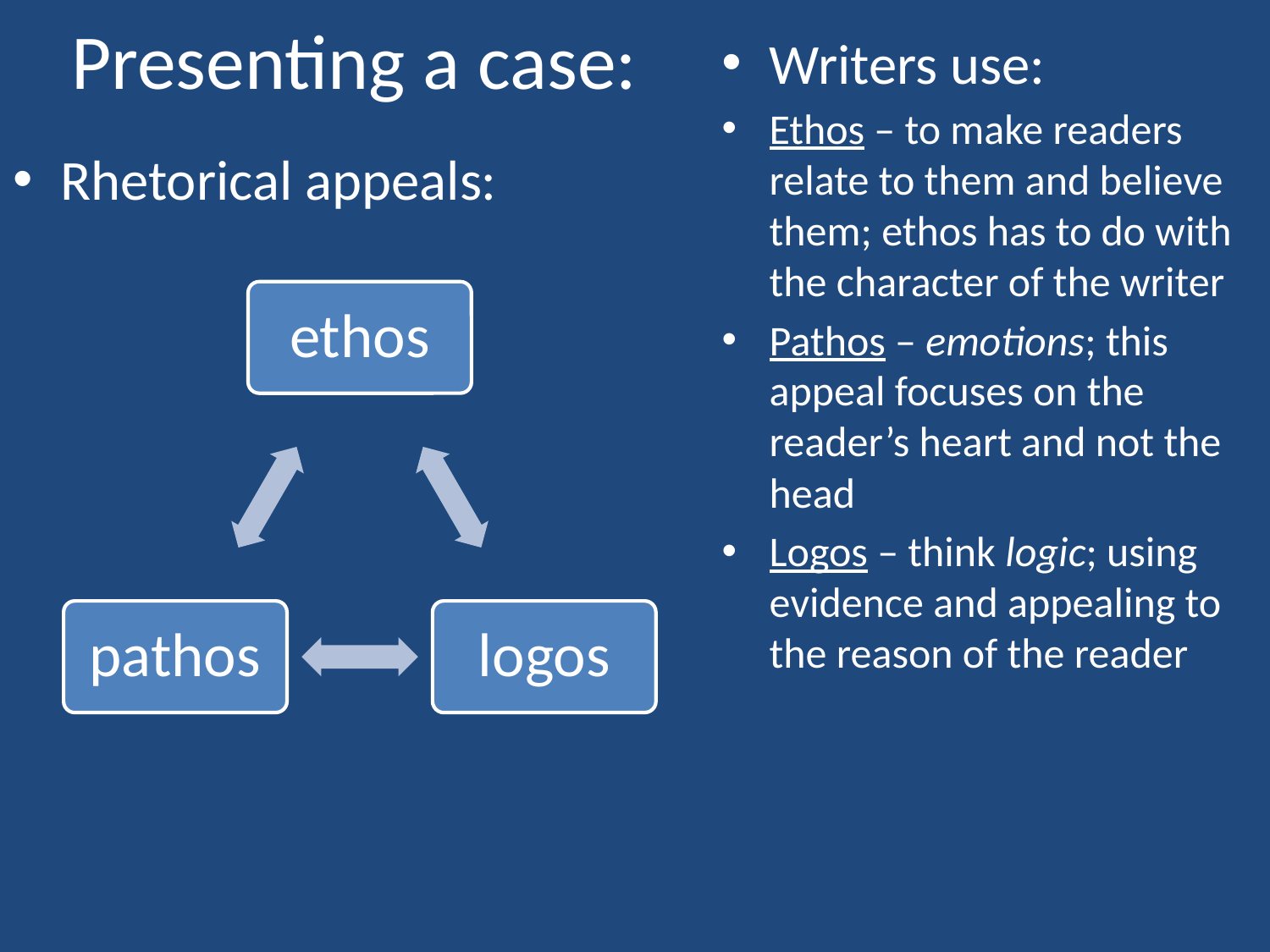

Presenting a case:
Writers use:
Ethos – to make readers relate to them and believe them; ethos has to do with the character of the writer
Pathos – emotions; this appeal focuses on the reader’s heart and not the head
Logos – think logic; using evidence and appealing to the reason of the reader
Rhetorical appeals:
ethos

logos

pathos